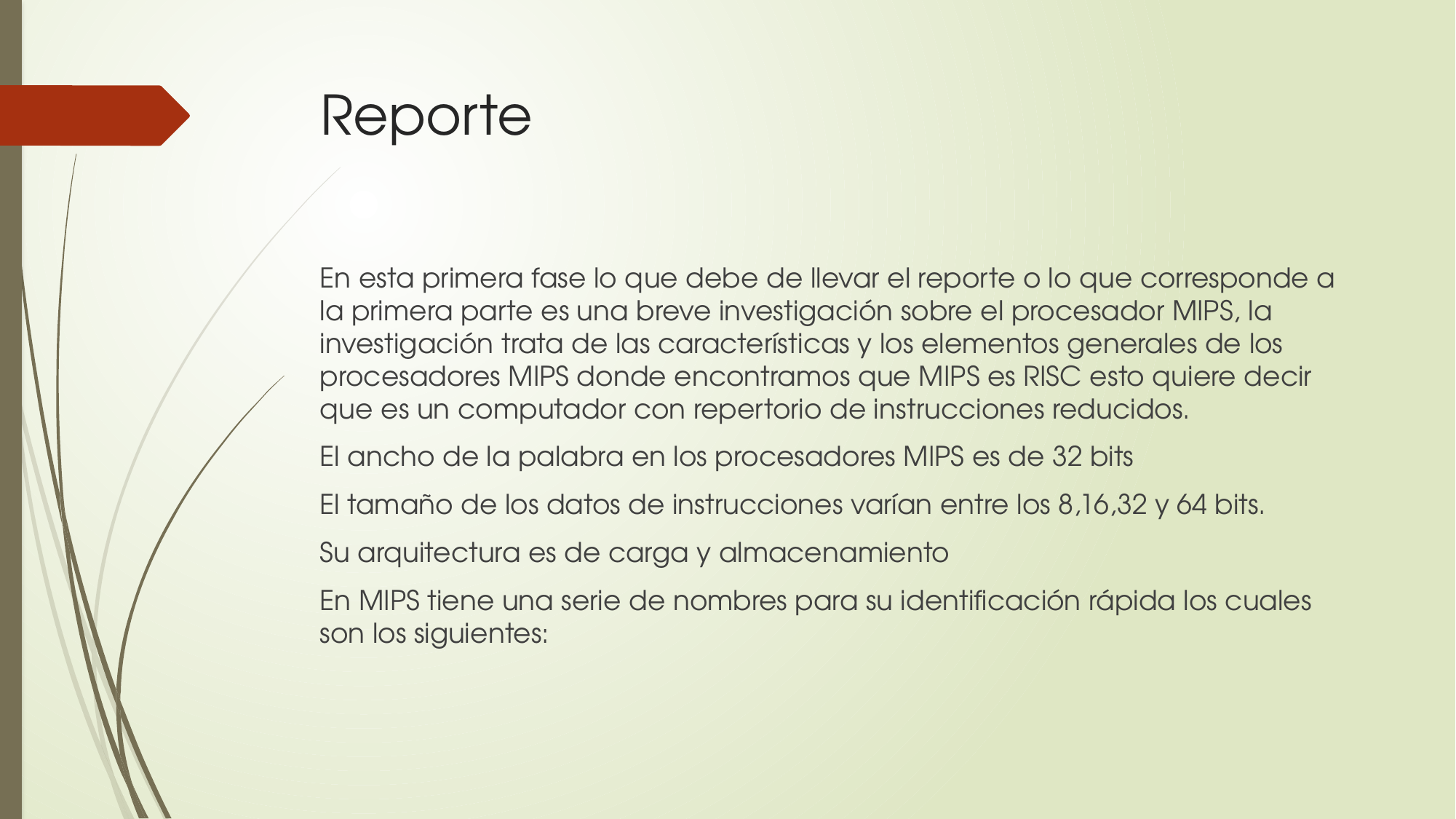

# Reporte
En esta primera fase lo que debe de llevar el reporte o lo que corresponde a la primera parte es una breve investigación sobre el procesador MIPS, la investigación trata de las características y los elementos generales de los procesadores MIPS donde encontramos que MIPS es RISC esto quiere decir que es un computador con repertorio de instrucciones reducidos.
El ancho de la palabra en los procesadores MIPS es de 32 bits
El tamaño de los datos de instrucciones varían entre los 8,16,32 y 64 bits.
Su arquitectura es de carga y almacenamiento
En MIPS tiene una serie de nombres para su identificación rápida los cuales son los siguientes: